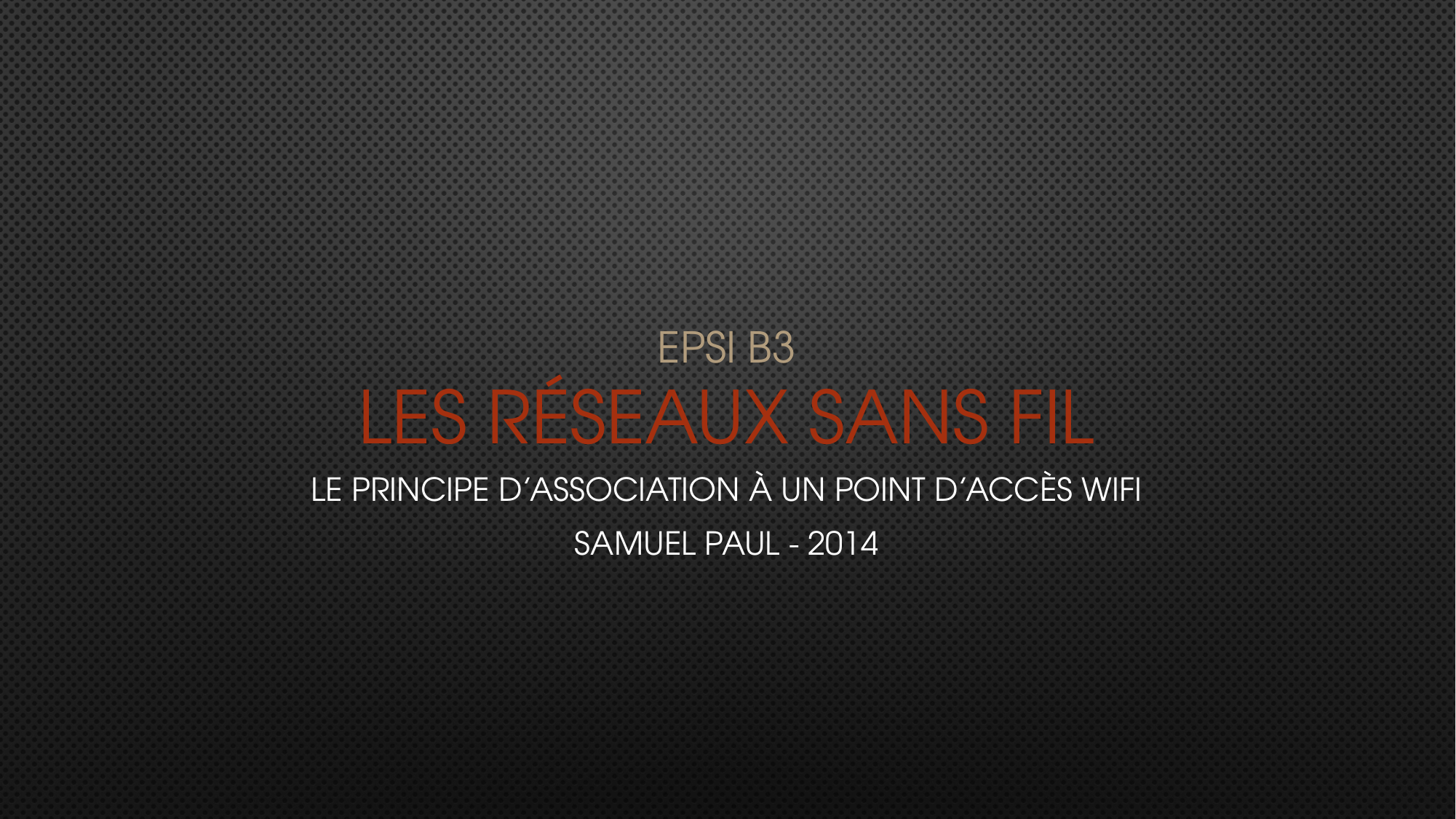

# EPSI B3 Les Réseaux sans fil
Le principe d’association à un point d’accès wifi
Samuel PAUL - 2014